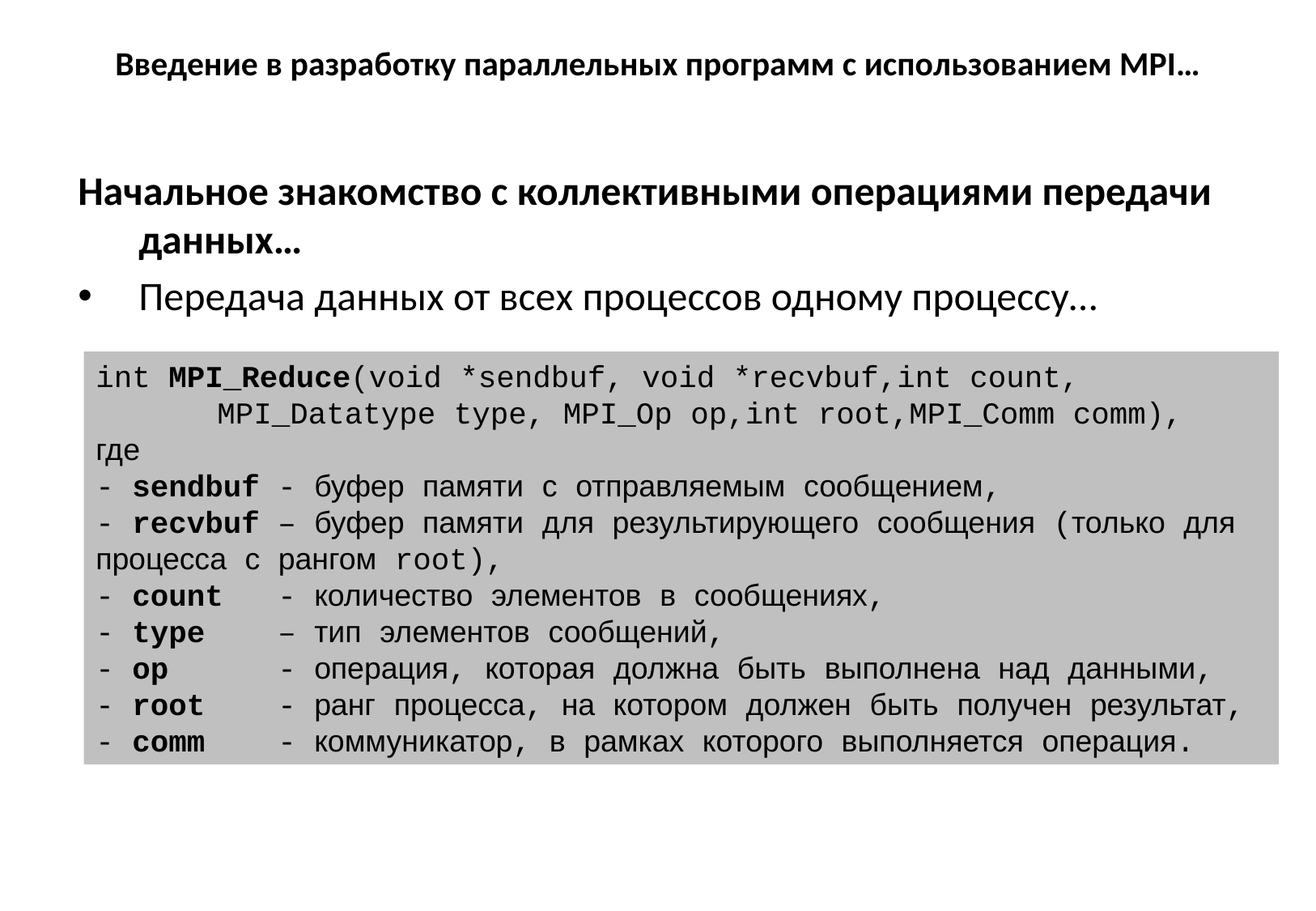

# Введение в разработку параллельных программ с использованием MPI…
Начальное знакомство с коллективными операциями передачи данных…
Передача данных от всех процессов одному процессу…

int MPI_Reduce(void *sendbuf, void *recvbuf,int count,
	MPI_Datatype type, MPI_Op op,int root,MPI_Comm comm),
где
- sendbuf - буфер памяти с отправляемым сообщением,
- recvbuf – буфер памяти для результирующего сообщения (только для процесса с рангом root),
- count   - количество элементов в сообщениях,
- type    – тип элементов сообщений,
- op      - операция, которая должна быть выполнена над данными,
- root    - ранг процесса, на котором должен быть получен результат,
- comm    - коммуникатор, в рамках которого выполняется операция.